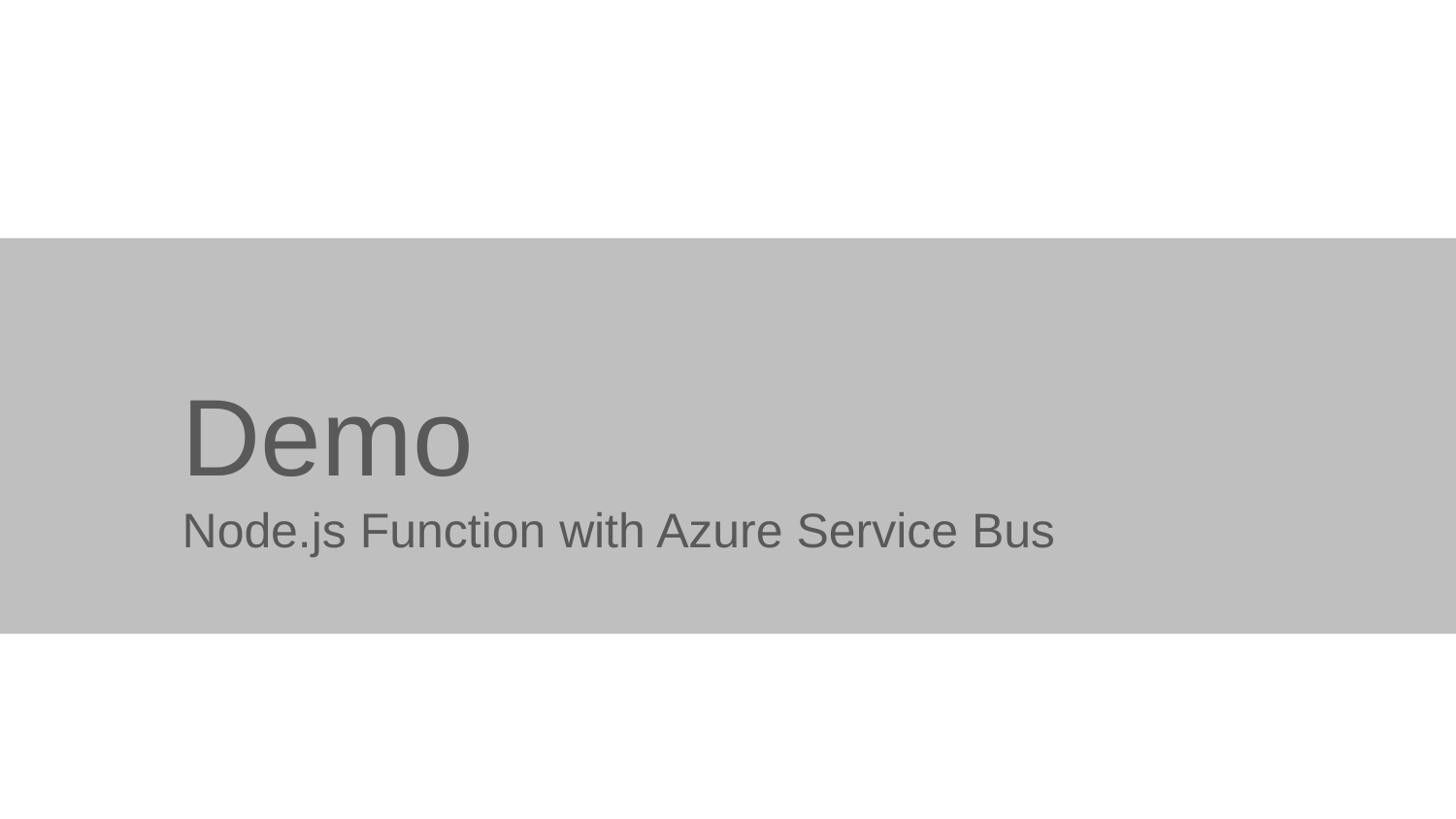

# Demo
Node.js Function with Azure Service Bus